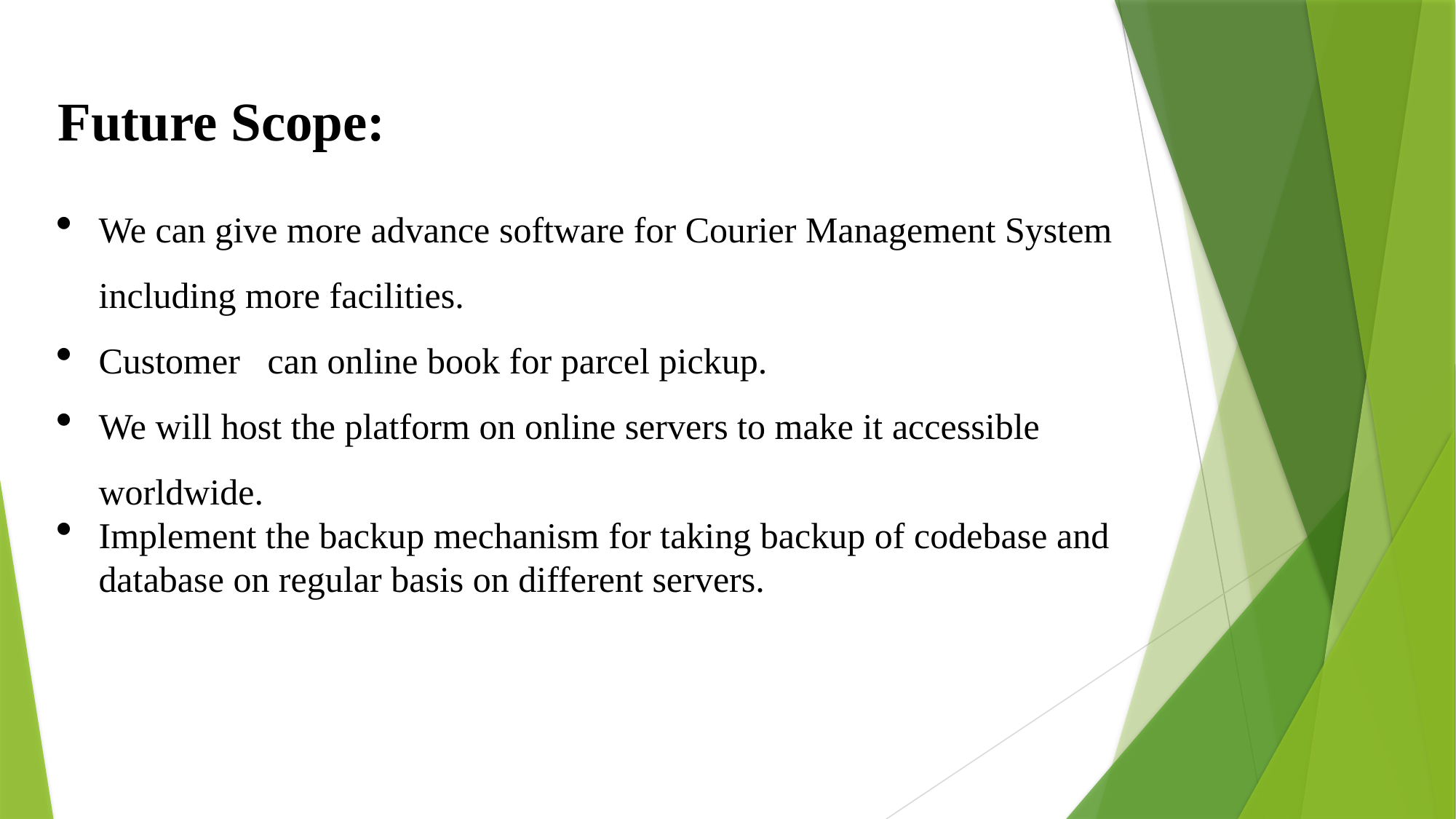

Future Scope:

We can give more advance software for Courier Management System including more facilities.
Customer   can online book for parcel pickup.
We will host the platform on online servers to make it accessible worldwide.
Implement the backup mechanism for taking backup of codebase and database on regular basis on different servers.